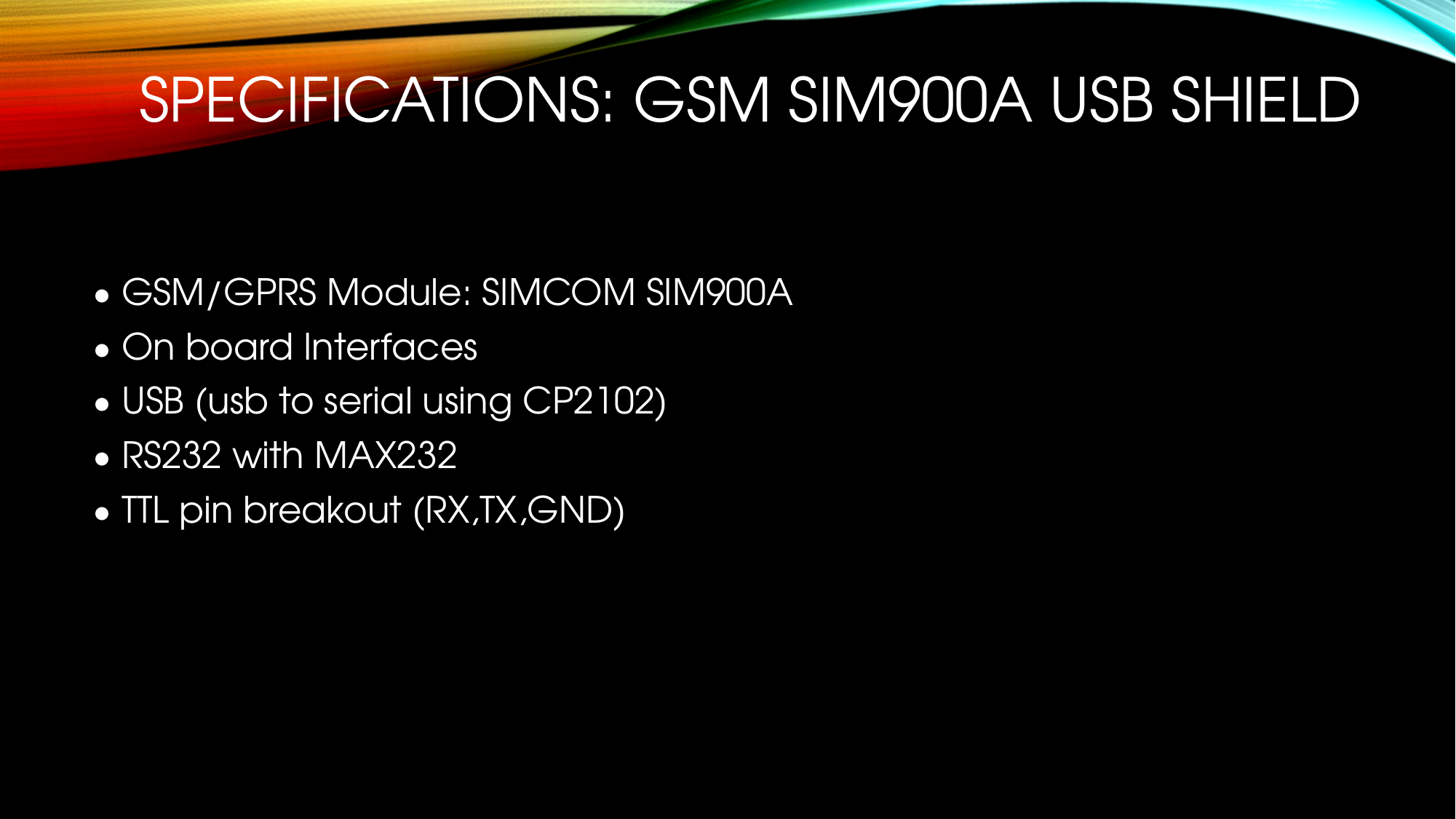

# Specifications: GSM SIM900A USB SHIELD
• GSM/GPRS Module: SIMCOM SIM900A
• On board Interfaces
• USB (usb to serial using CP2102)
• RS232 with MAX232
• TTL pin breakout (RX,TX,GND)